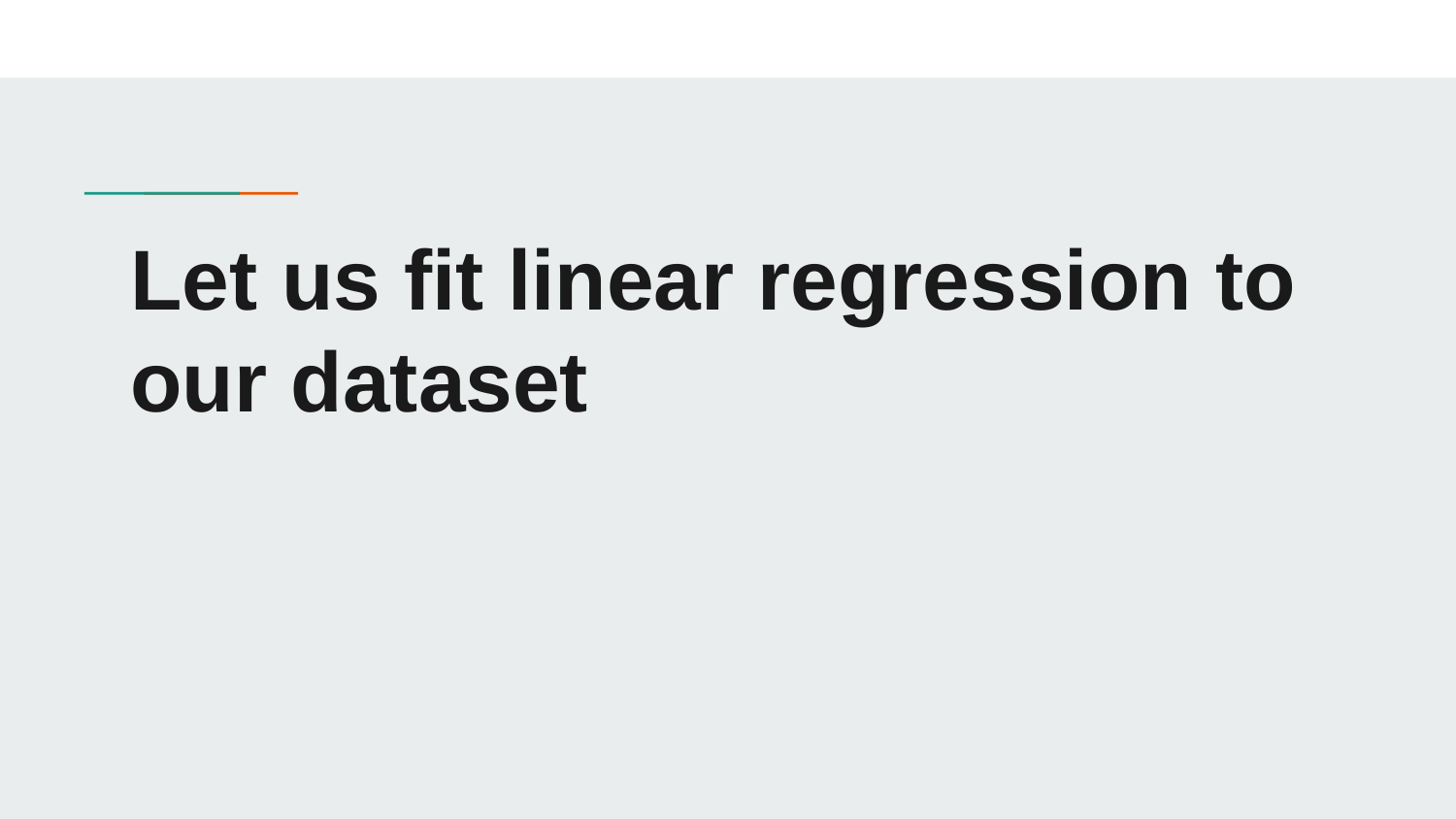

# Let us fit linear regression to our dataset